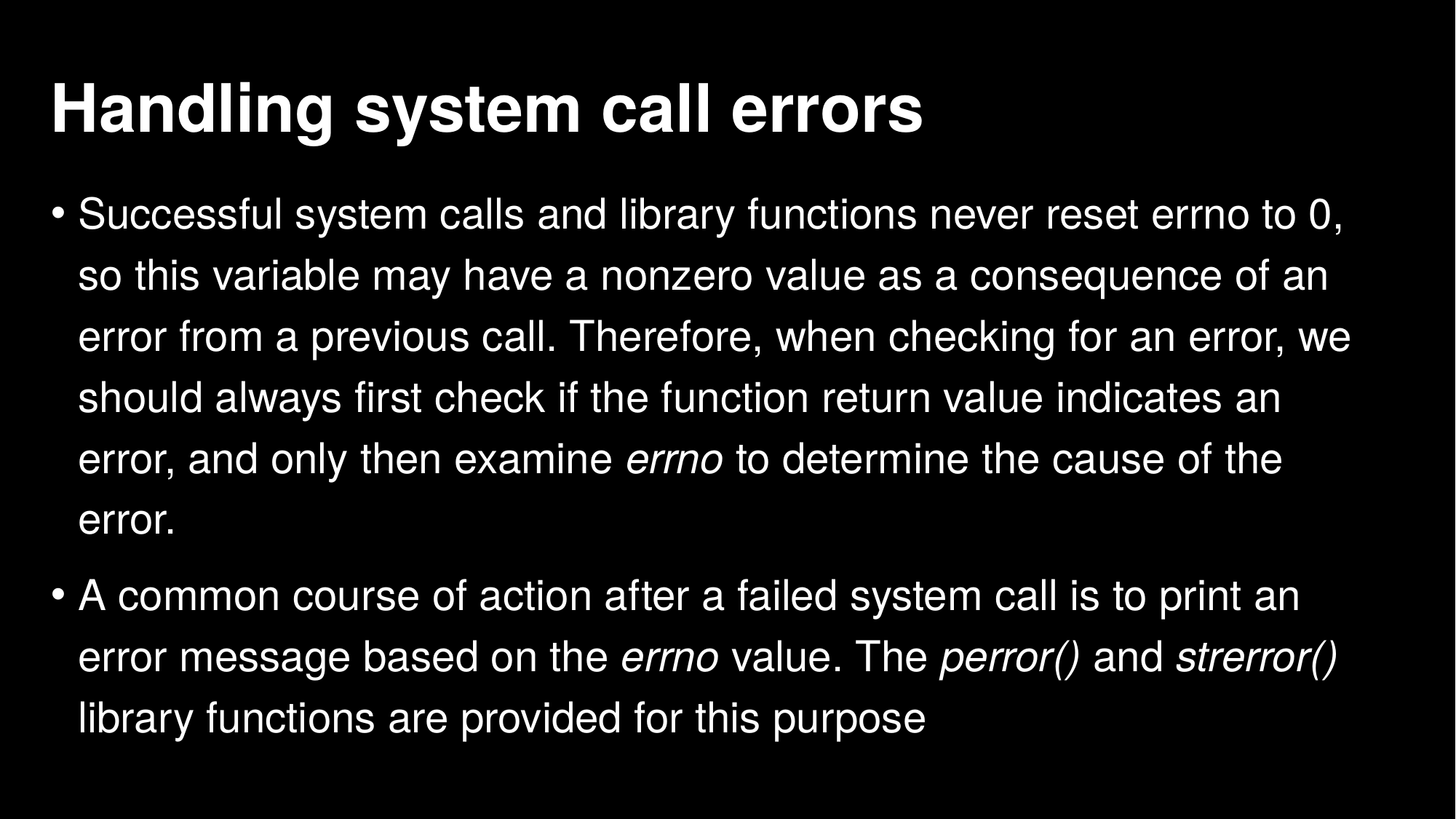

# Handling system call errors
Successful system calls and library functions never reset errno to 0, so this variable may have a nonzero value as a consequence of an error from a previous call. Therefore, when checking for an error, we should always first check if the function return value indicates an error, and only then examine errno to determine the cause of the error.
A common course of action after a failed system call is to print an error message based on the errno value. The perror() and strerror() library functions are provided for this purpose